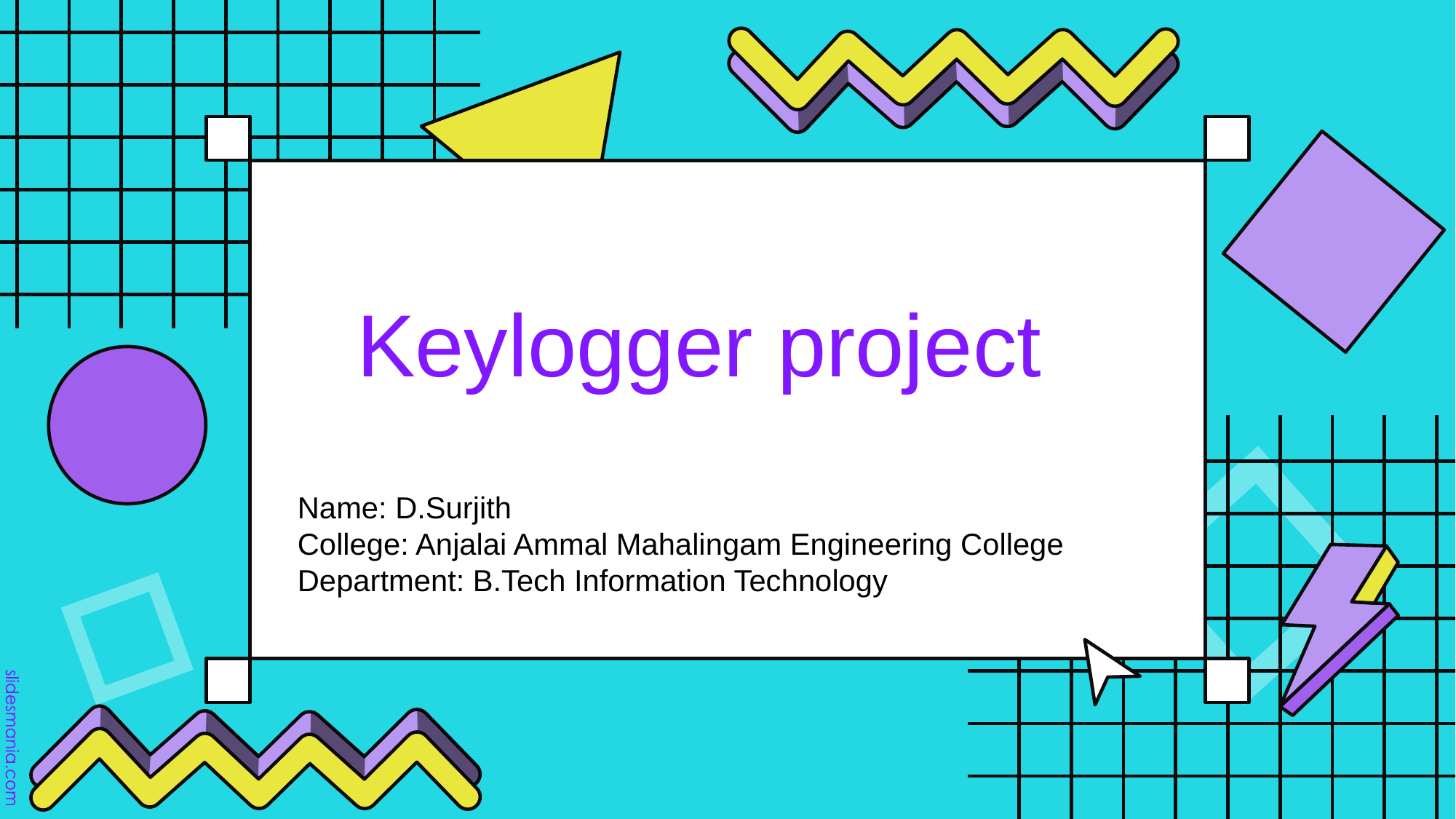

# Keylogger project
Name: D.Surjith
College: Anjalai Ammal Mahalingam Engineering College
Department: B.Tech Information Technology